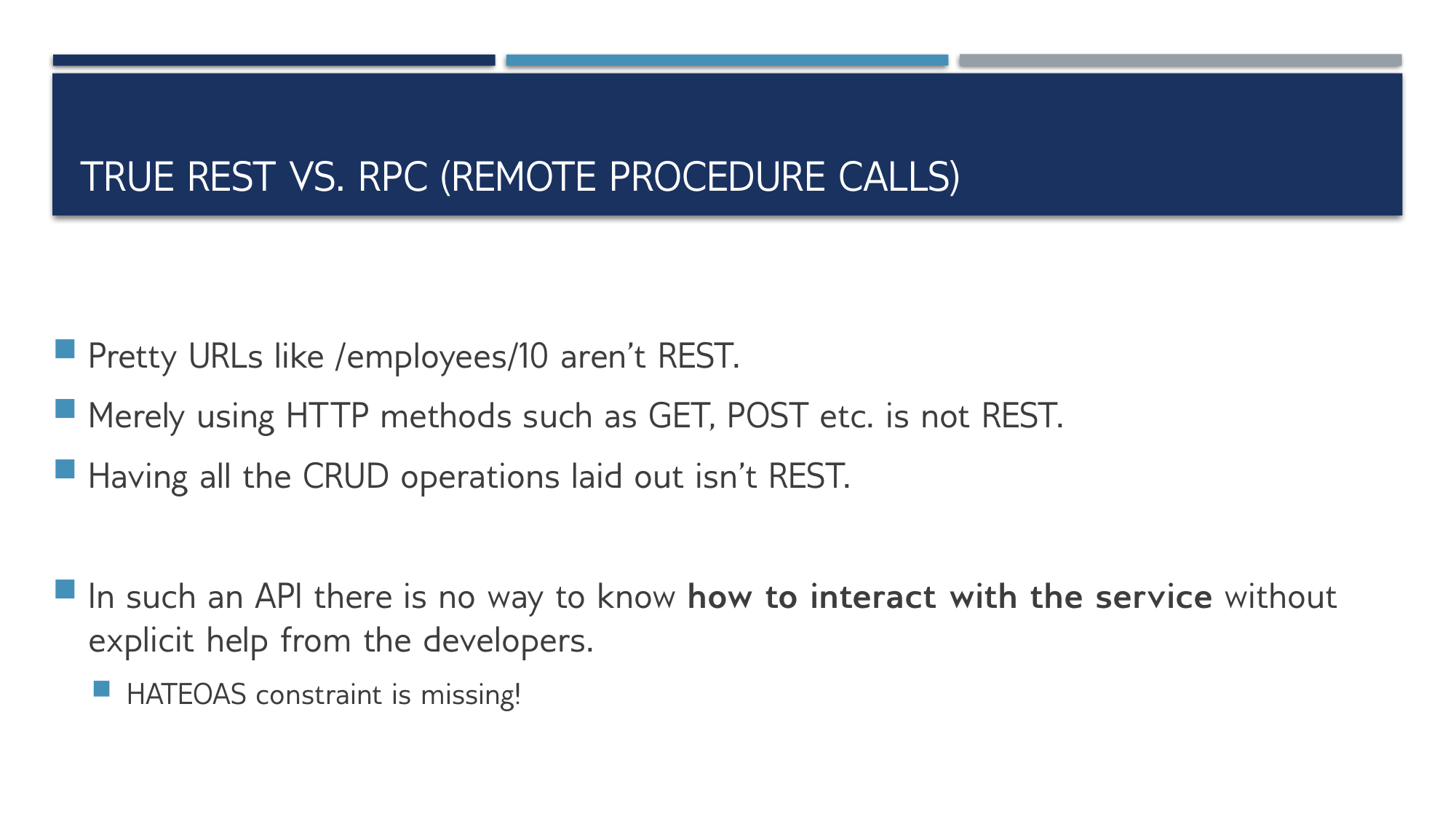

# True REST vs. RPC (Remote Procedure Calls)
Pretty URLs like /employees/10 aren’t REST.
Merely using HTTP methods such as GET, POST etc. is not REST.
Having all the CRUD operations laid out isn’t REST.

In such an API there is no way to know how to interact with the service without explicit help from the developers.
HATEOAS constraint is missing!